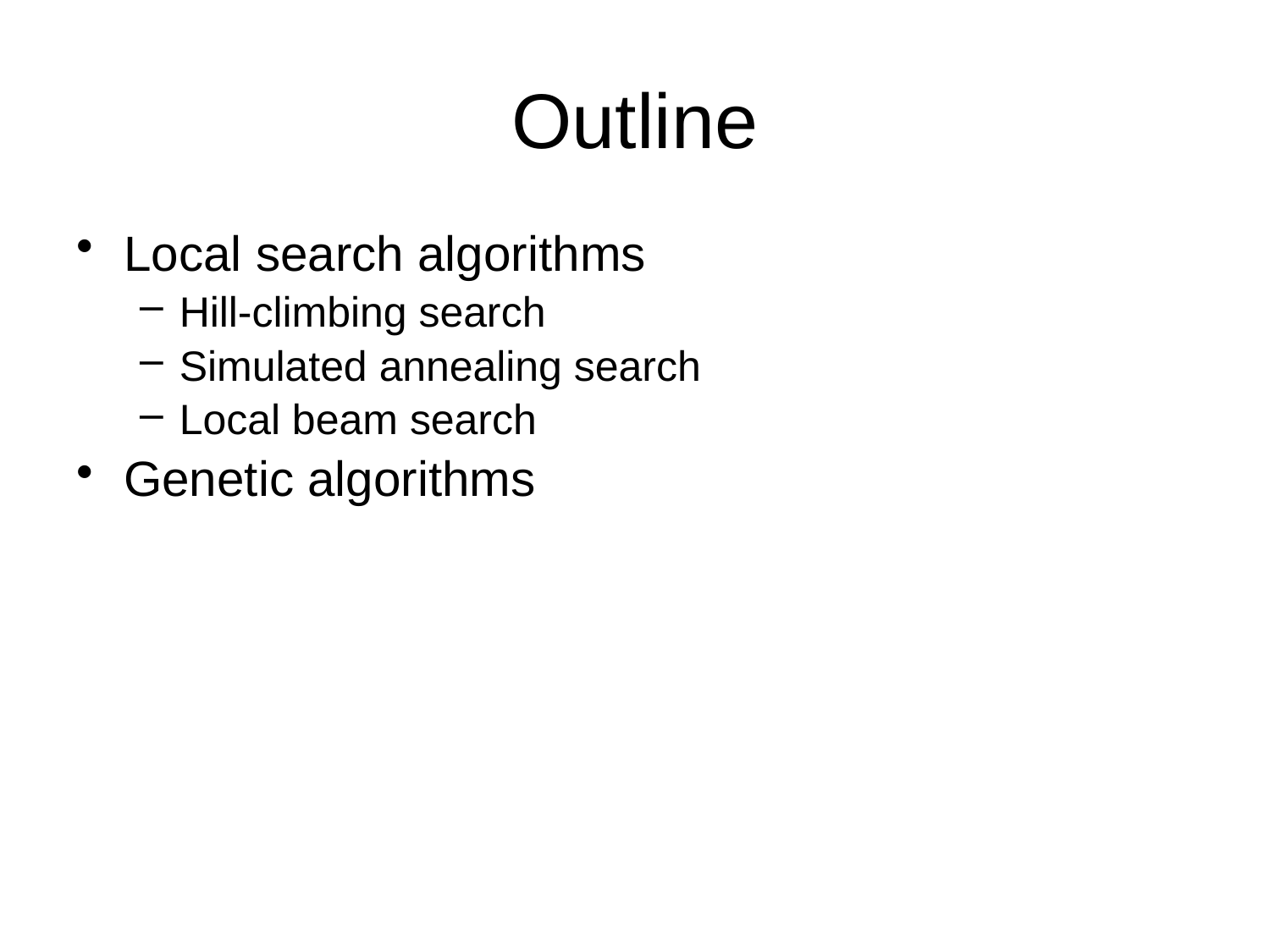

# Outline
Local search algorithms
Hill-climbing search
Simulated annealing search
Local beam search
Genetic algorithms